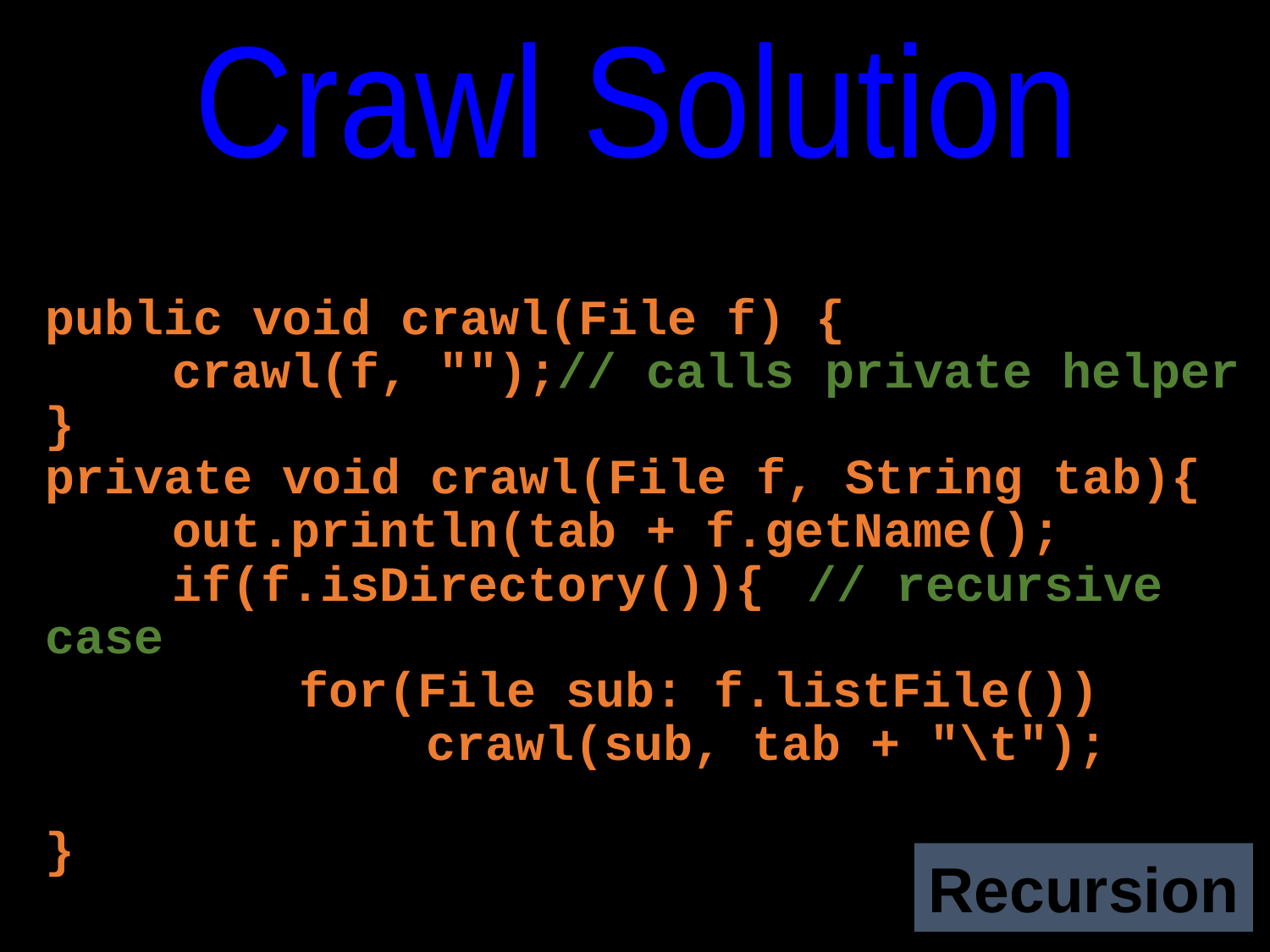

Crawl Solution
public void crawl(File f) {
	crawl(f, "");// calls private helper
}
private void crawl(File f, String tab){
	out.println(tab + f.getName();
	if(f.isDirectory()){	// recursive case
		for(File sub: f.listFile())
			crawl(sub, tab + "\t");
}